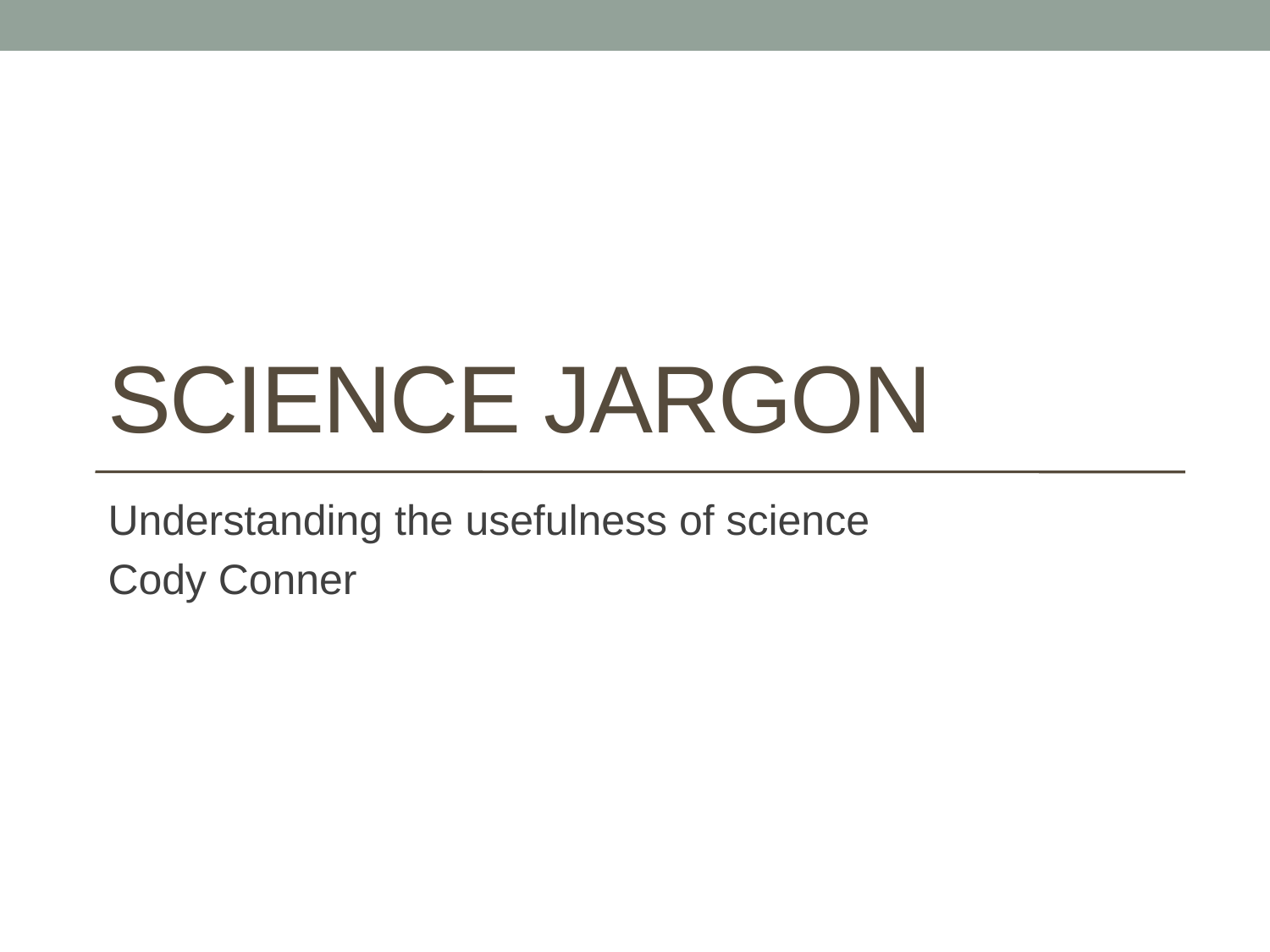

# Science Jargon
Understanding the usefulness of science
Cody Conner